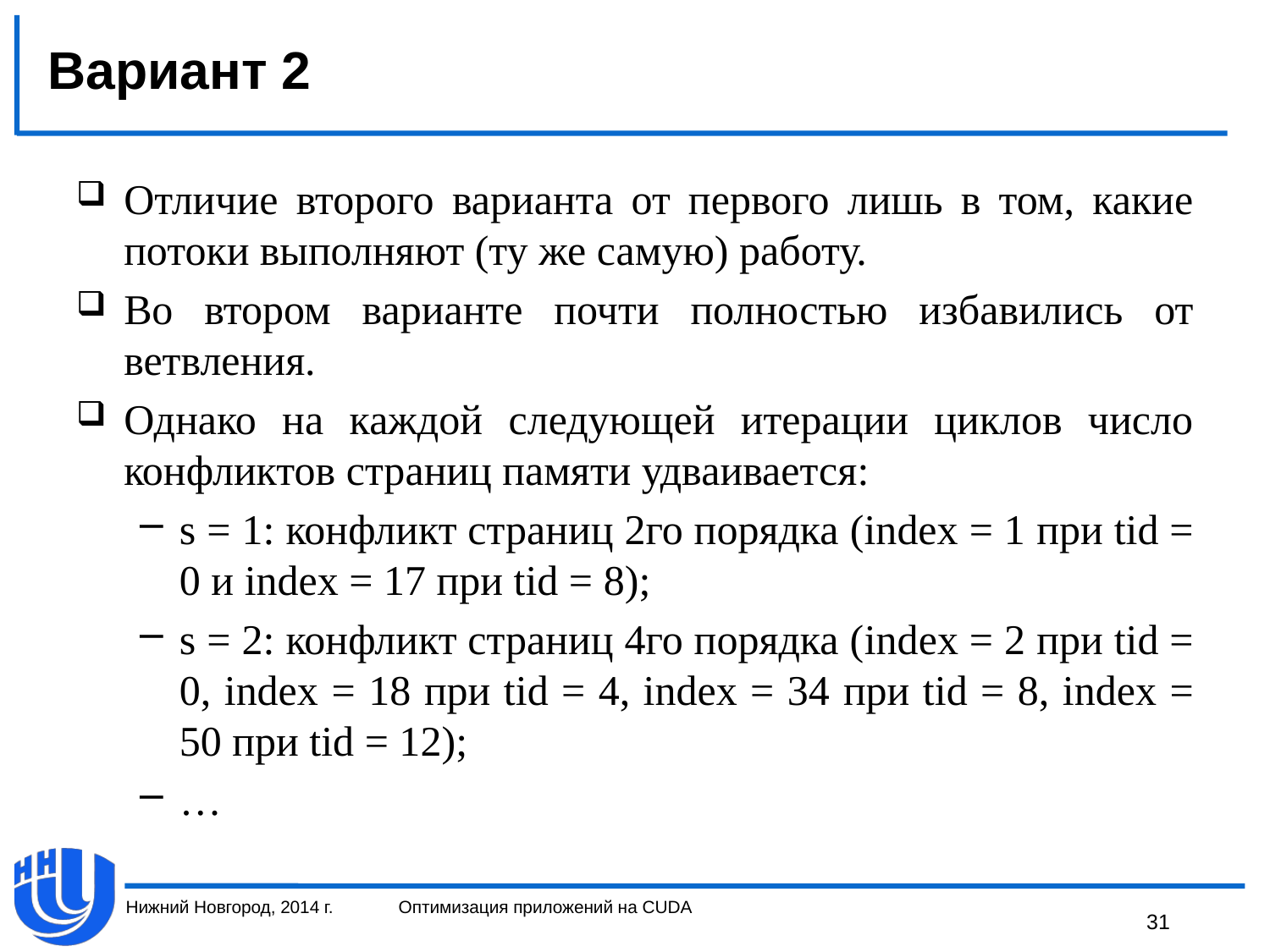

# Вариант 2
Отличие второго варианта от первого лишь в том, какие потоки выполняют (ту же самую) работу.
Во втором варианте почти полностью избавились от ветвления.
Однако на каждой следующей итерации циклов число конфликтов страниц памяти удваивается:
s = 1: конфликт страниц 2го порядка (index = 1 при tid = 0 и index = 17 при tid = 8);
s = 2: конфликт страниц 4го порядка (index = 2 при tid = 0, index = 18 при tid = 4, index = 34 при tid = 8, index = 50 при tid = 12);
…

Нижний Новгород, 2014 г.
Оптимизация приложений на CUDA
31